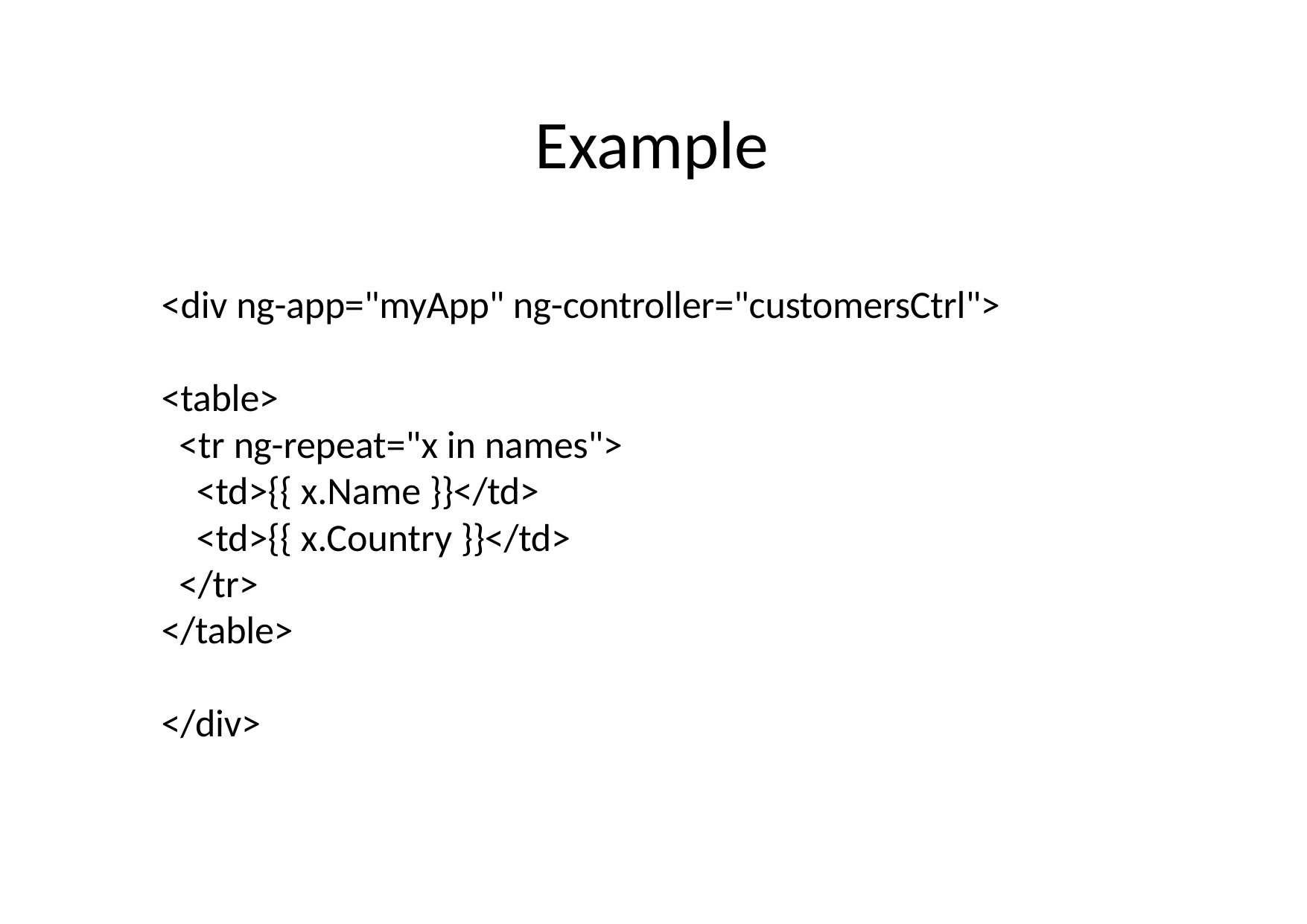

# Example
<div ng-app="myApp" ng-controller="customersCtrl">
<table>
<tr ng-repeat="x in names">
<td>{{ x.Name }}</td>
<td>{{ x.Country }}</td>
</tr>
</table>
</div>